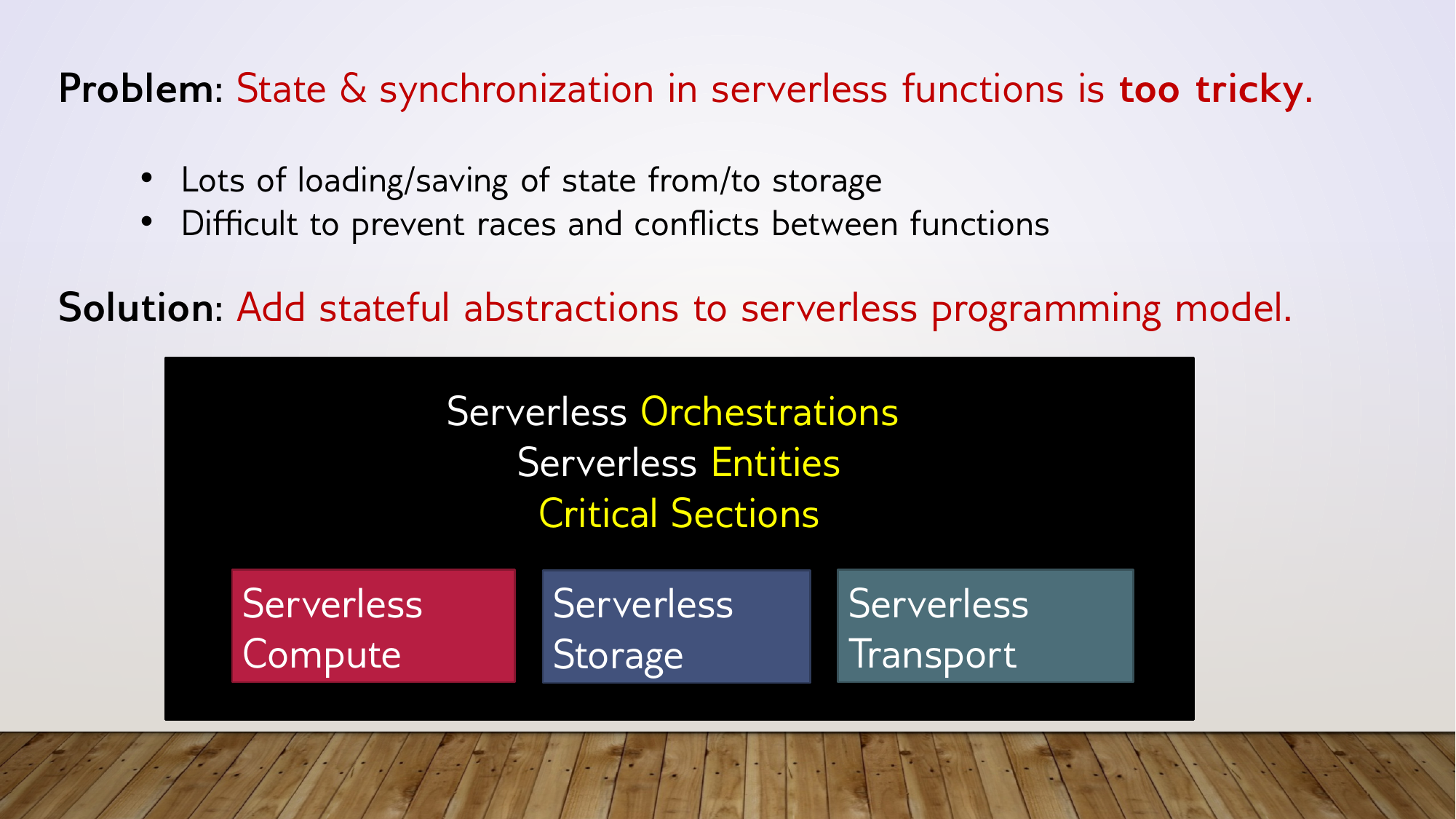

Problem: State & synchronization in serverless functions is too tricky.

Solution: Add stateful abstractions to serverless programming model.
Lots of loading/saving of state from/to storage
Difficult to prevent races and conflicts between functions

Serverless Orchestrations
Serverless Entities
Critical Sections
Serverless Compute
Serverless Transport
Serverless Storage